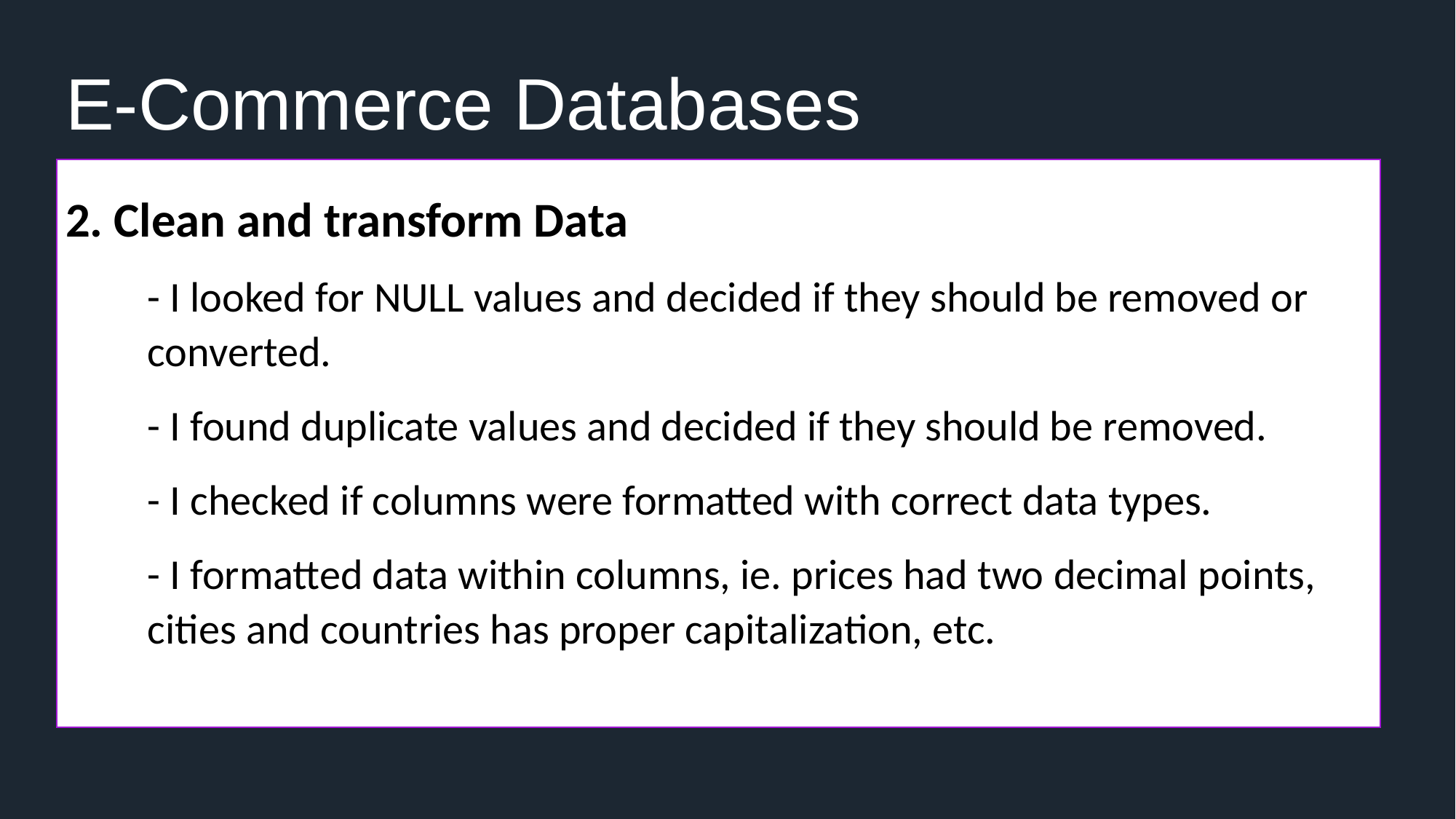

# E-Commerce Databases

2. Clean and transform Data
- I looked for NULL values and decided if they should be removed or converted.
- I found duplicate values and decided if they should be removed.
- I checked if columns were formatted with correct data types.
- I formatted data within columns, ie. prices had two decimal points, cities and countries has proper capitalization, etc.